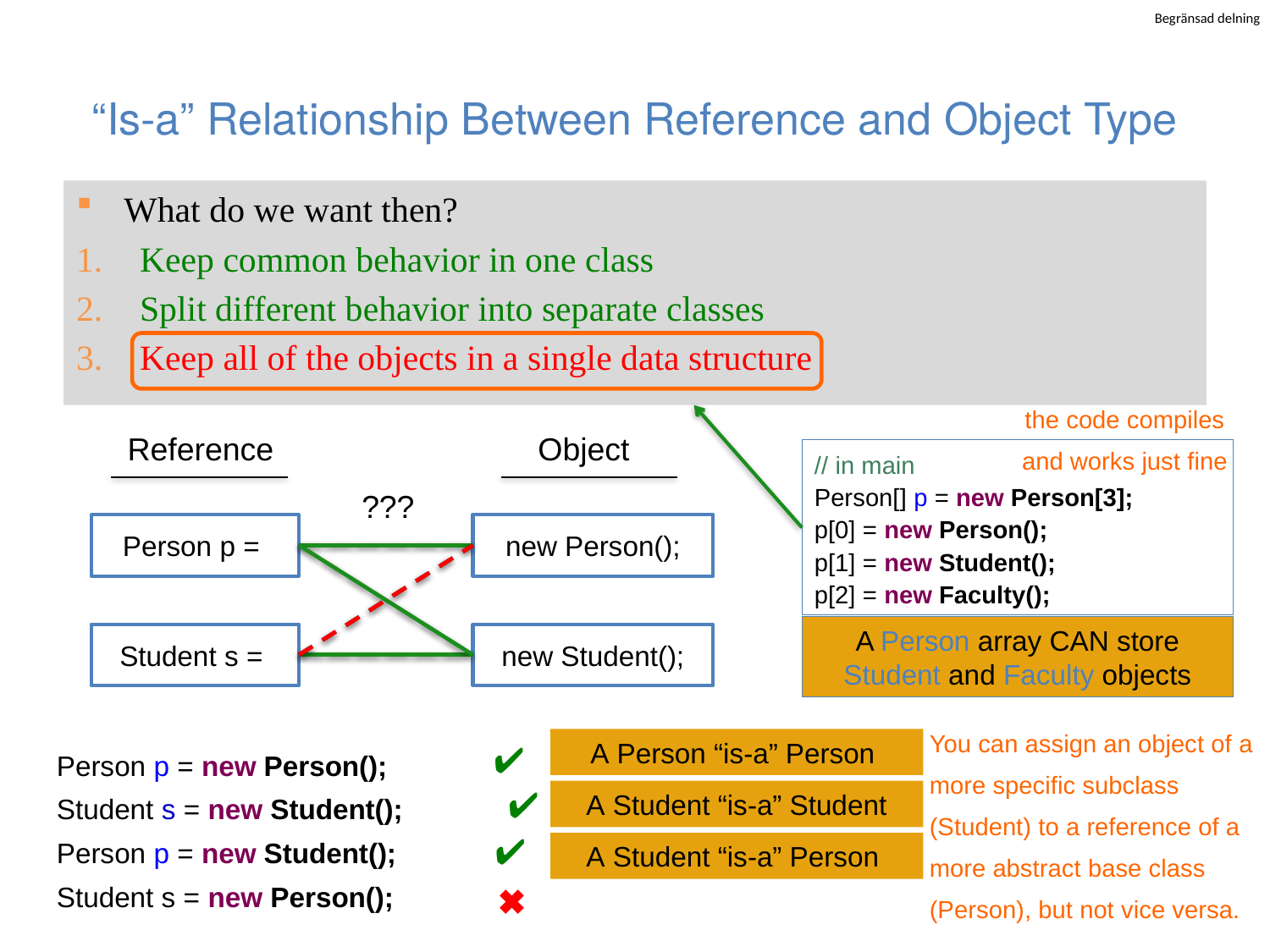

# “Is-a” Relationship Between Reference and Object Type
What do we want then?
Keep common behavior in one class
Split different behavior into separate classes
Keep all of the objects in a single data structure

the code compiles and works just fine
Reference
Object
// in main
Person[] p = new Person[3];
p[0] = new Person();
p[1] = new Student();
p[2] = new Faculty();
???
Person p =
new Person();
A Person array CAN store Student and Faculty objects
Student s =
new Student();
You can assign an object of a more specific subclass (Student) to a reference of a more abstract base class (Person), but not vice versa.
A Person “is-a” Person
✔
Person p = new Person();
Student s = new Student();
Person p = new Student();
Student s = new Person();
✔
A Student “is-a” Student
✔
A Student “is-a” Person
✖